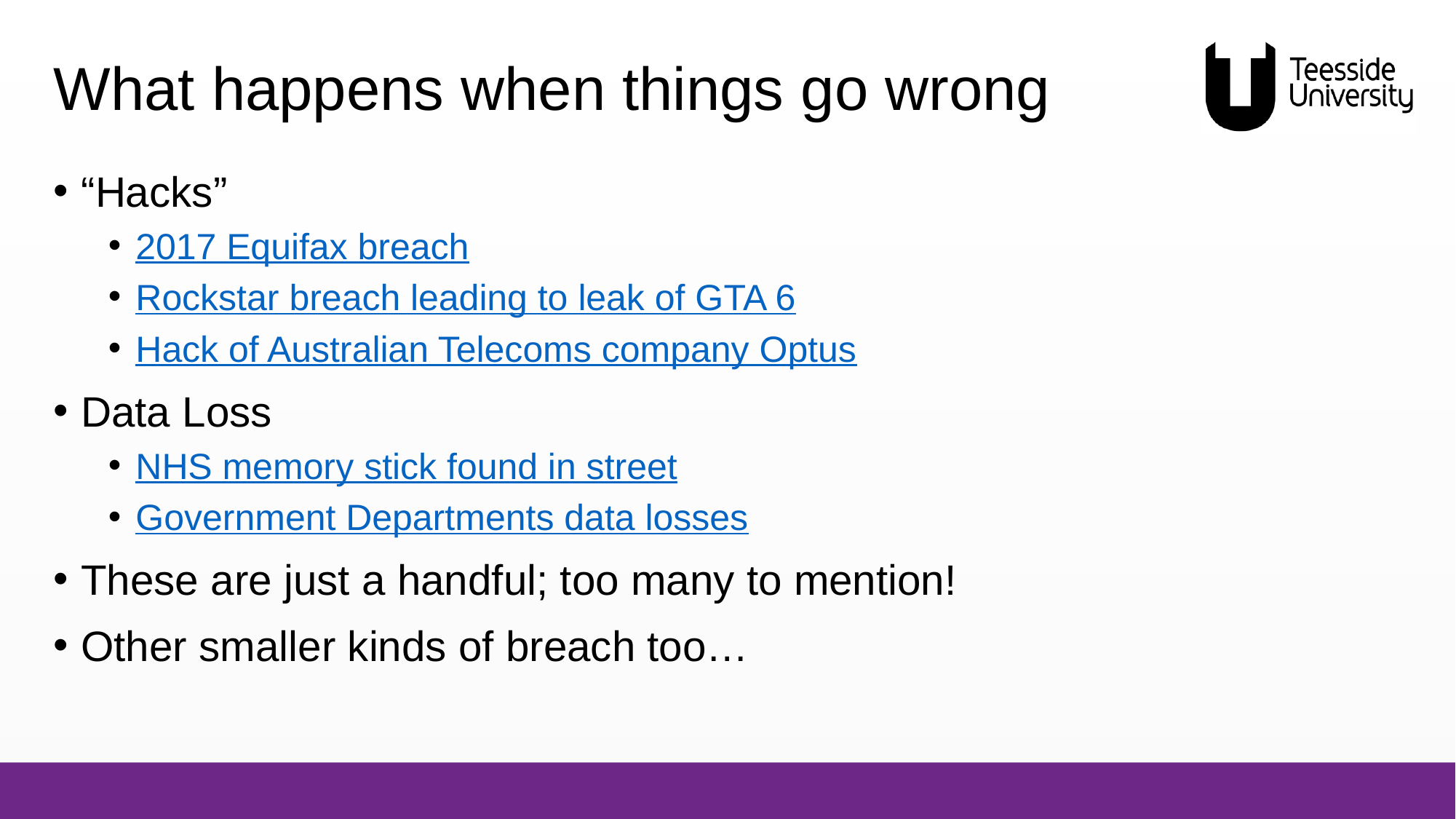

# What happens when things go wrong
“Hacks”
2017 Equifax breach
Rockstar breach leading to leak of GTA 6
Hack of Australian Telecoms company Optus
Data Loss
NHS memory stick found in street
Government Departments data losses
These are just a handful; too many to mention!
Other smaller kinds of breach too…